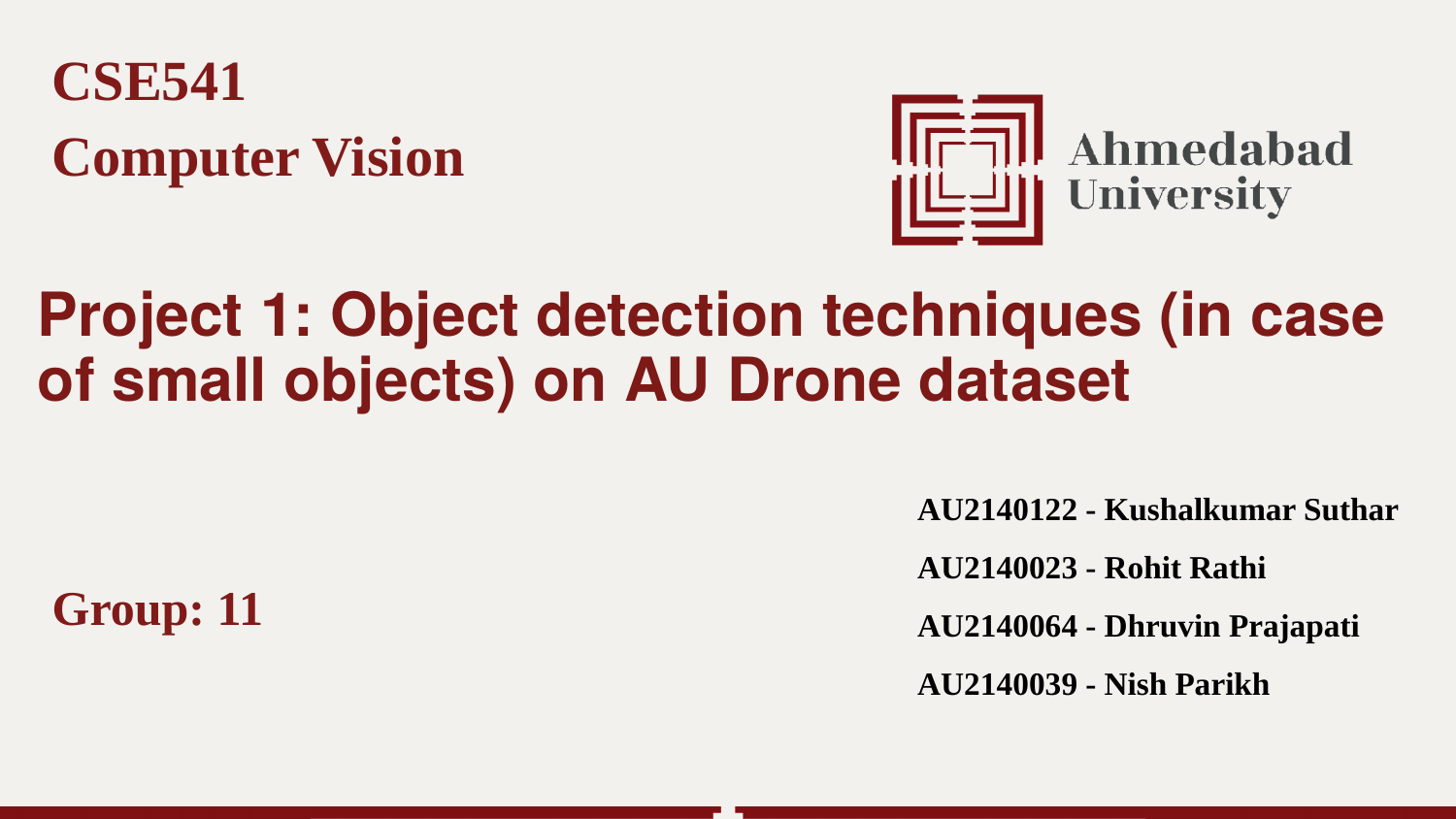

CSE541
Computer Vision

Project 1: Object detection techniques (in case of small objects) on AU Drone dataset

AU2140122 - Kushalkumar Suthar
AU2140023 - Rohit Rathi
AU2140064 - Dhruvin Prajapati
AU2140039 - Nish Parikh

Group: 11